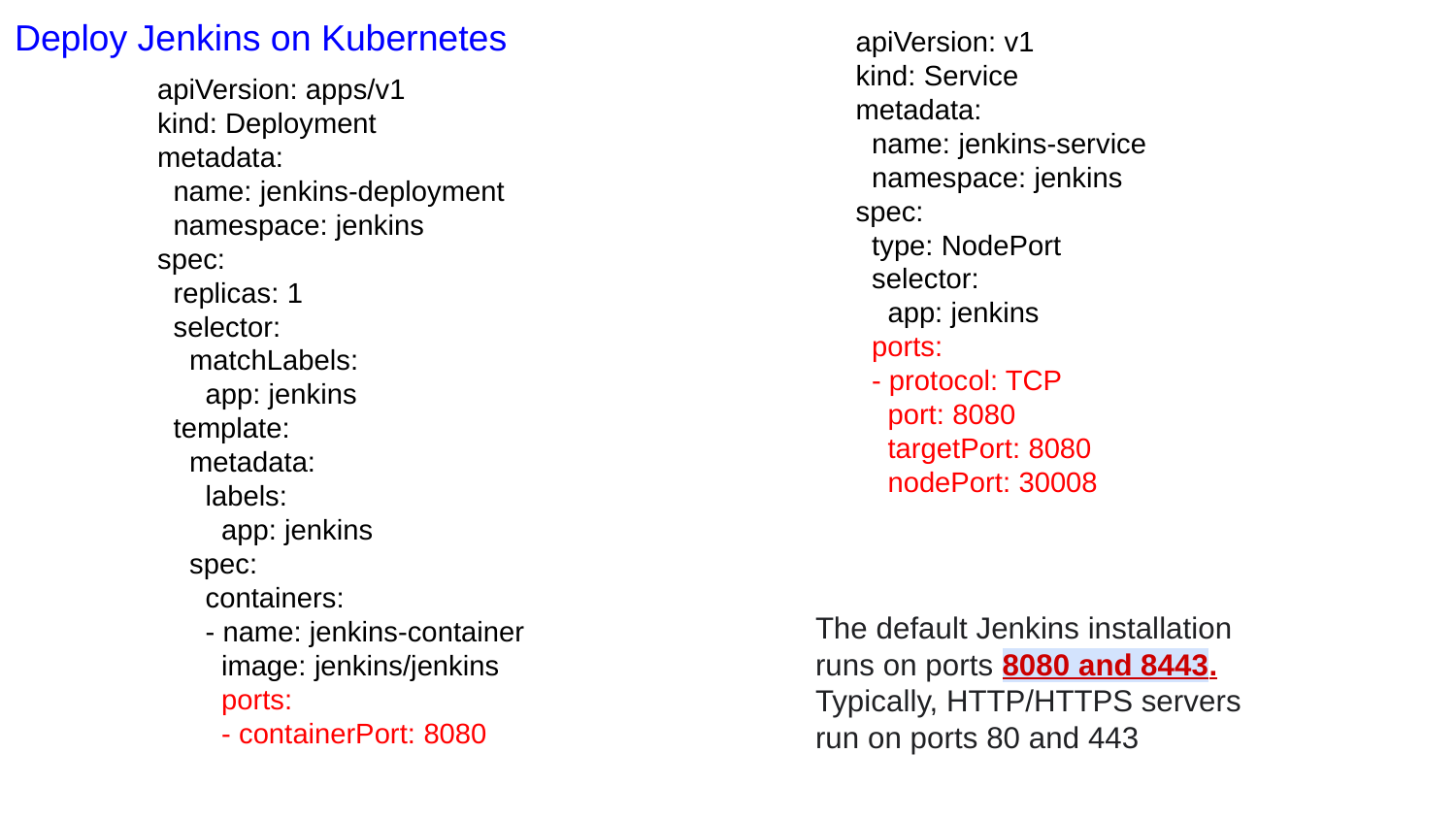

Deploy Jenkins on Kubernetes
apiVersion: v1
kind: Service
metadata:
  name: jenkins-service
  namespace: jenkins
spec:
  type: NodePort
  selector:
    app: jenkins
  ports:
  - protocol: TCP
    port: 8080
    targetPort: 8080
    nodePort: 30008
apiVersion: apps/v1
kind: Deployment
metadata:
  name: jenkins-deployment
  namespace: jenkins
spec:
  replicas: 1
  selector:
    matchLabels:
      app: jenkins
  template:
    metadata:
      labels:
        app: jenkins
    spec:
      containers:
      - name: jenkins-container
        image: jenkins/jenkins
        ports:
        - containerPort: 8080
The default Jenkins installation runs on ports 8080 and 8443. Typically, HTTP/HTTPS servers run on ports 80 and 443